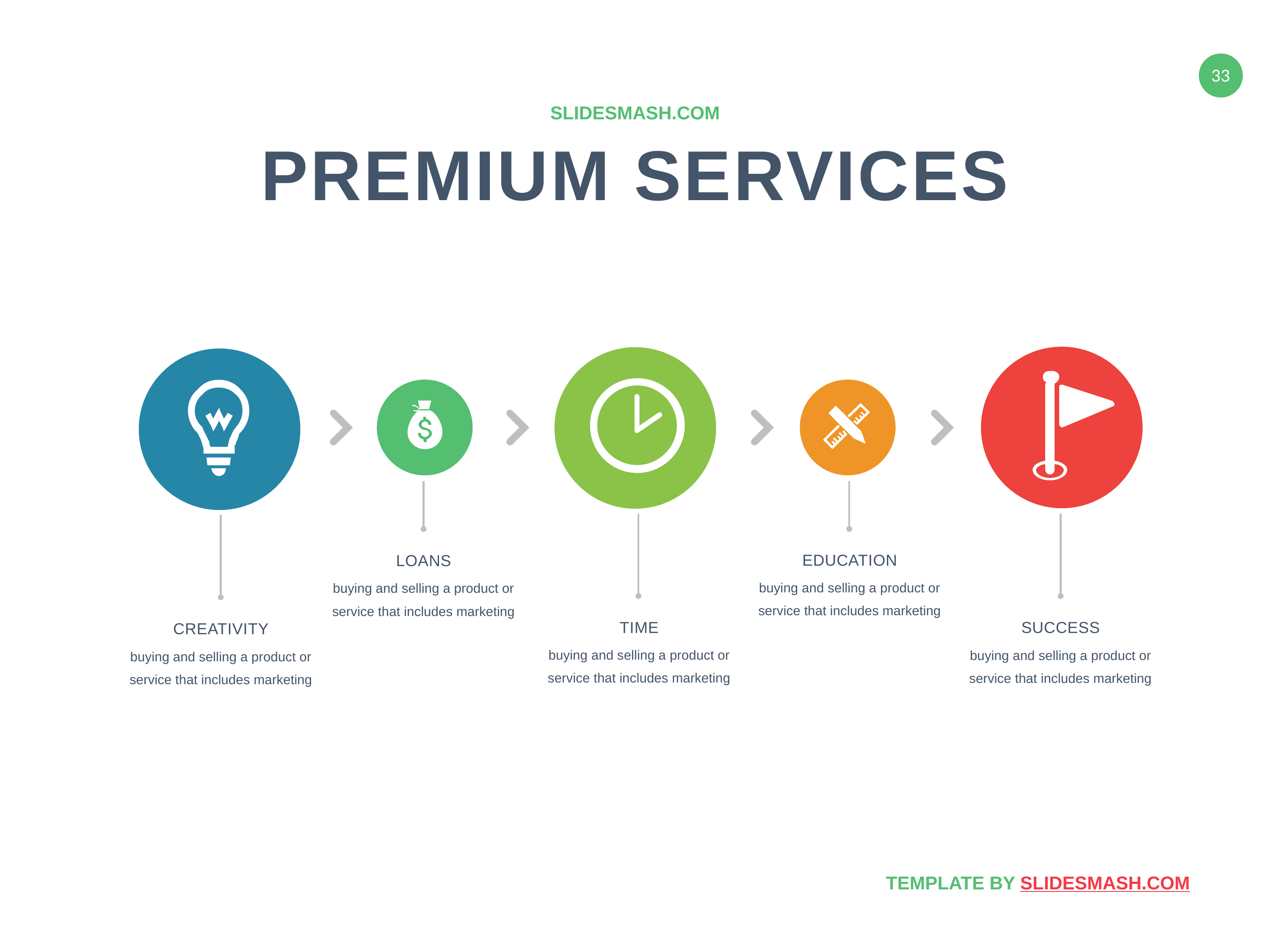

SLIDESMASH.COM
PREMIUM SERVICES

education
loans
buying and selling a product or service that includes marketing
buying and selling a product or service that includes marketing
time
success
creativity
buying and selling a product or service that includes marketing
buying and selling a product or service that includes marketing
buying and selling a product or service that includes marketing